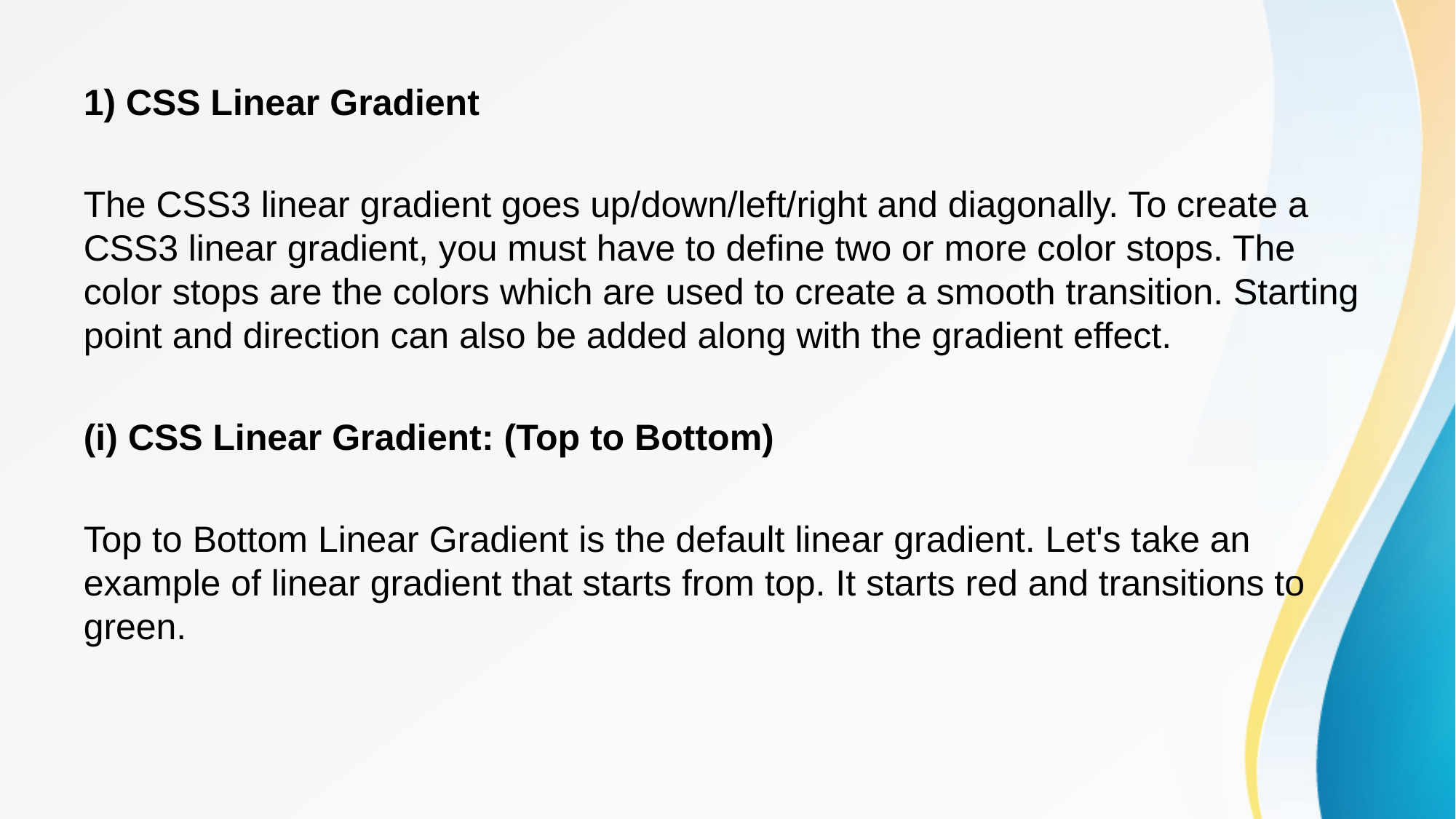

1) CSS Linear Gradient

The CSS3 linear gradient goes up/down/left/right and diagonally. To create a CSS3 linear gradient, you must have to define two or more color stops. The color stops are the colors which are used to create a smooth transition. Starting point and direction can also be added along with the gradient effect.

(i) CSS Linear Gradient: (Top to Bottom)

Top to Bottom Linear Gradient is the default linear gradient. Let's take an example of linear gradient that starts from top. It starts red and transitions to green.